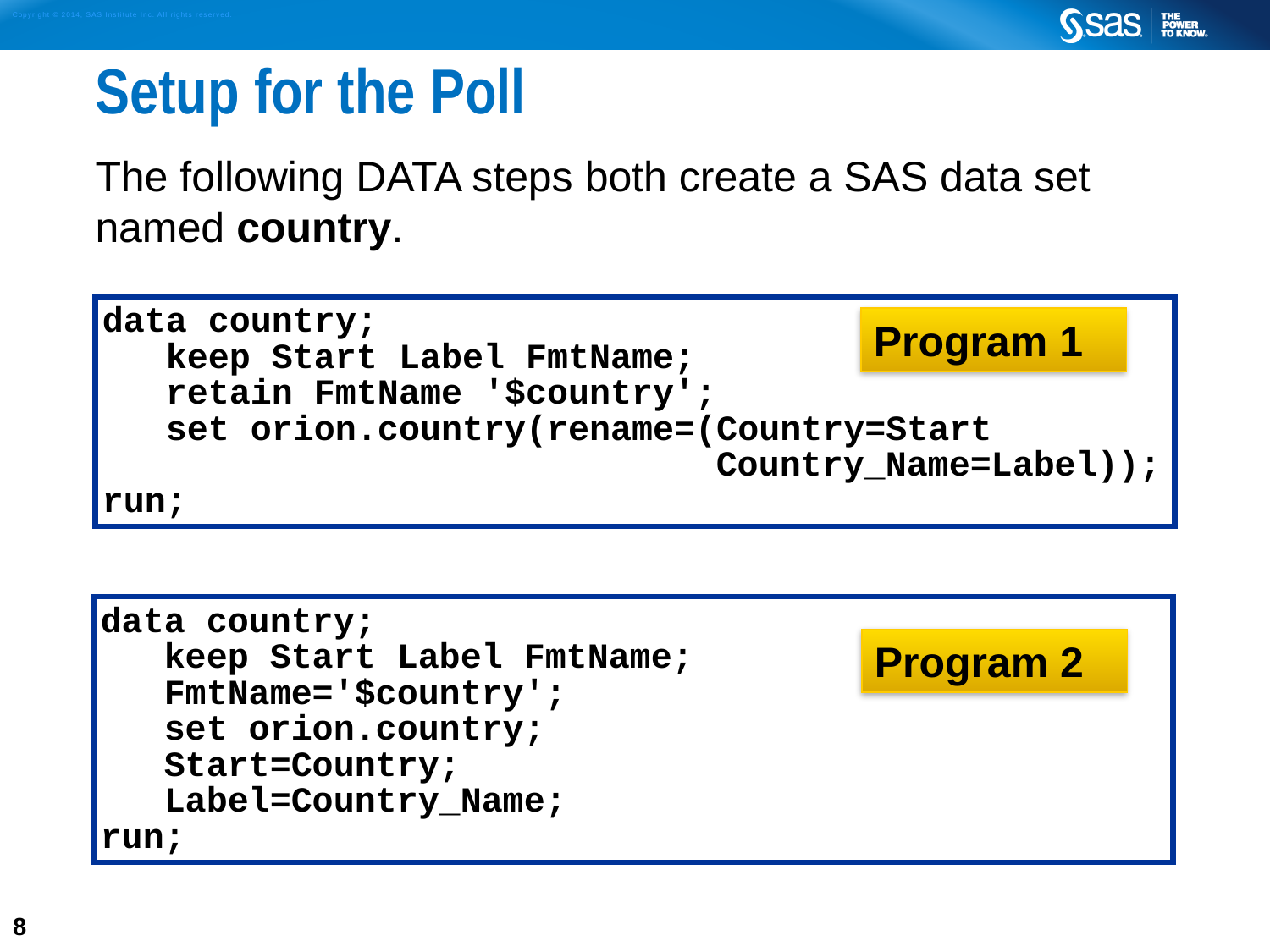

# Setup for the Poll
The following DATA steps both create a SAS data set named country.

data country;
   keep Start Label FmtName;
   retain FmtName '$country';
   set orion.country(rename=(Country=Start
                             Country_Name=Label));
run;
Program 1
data country;
   keep Start Label FmtName;
   FmtName='$country';
   set orion.country;
   Start=Country;
   Label=Country_Name;
run;
Program 2